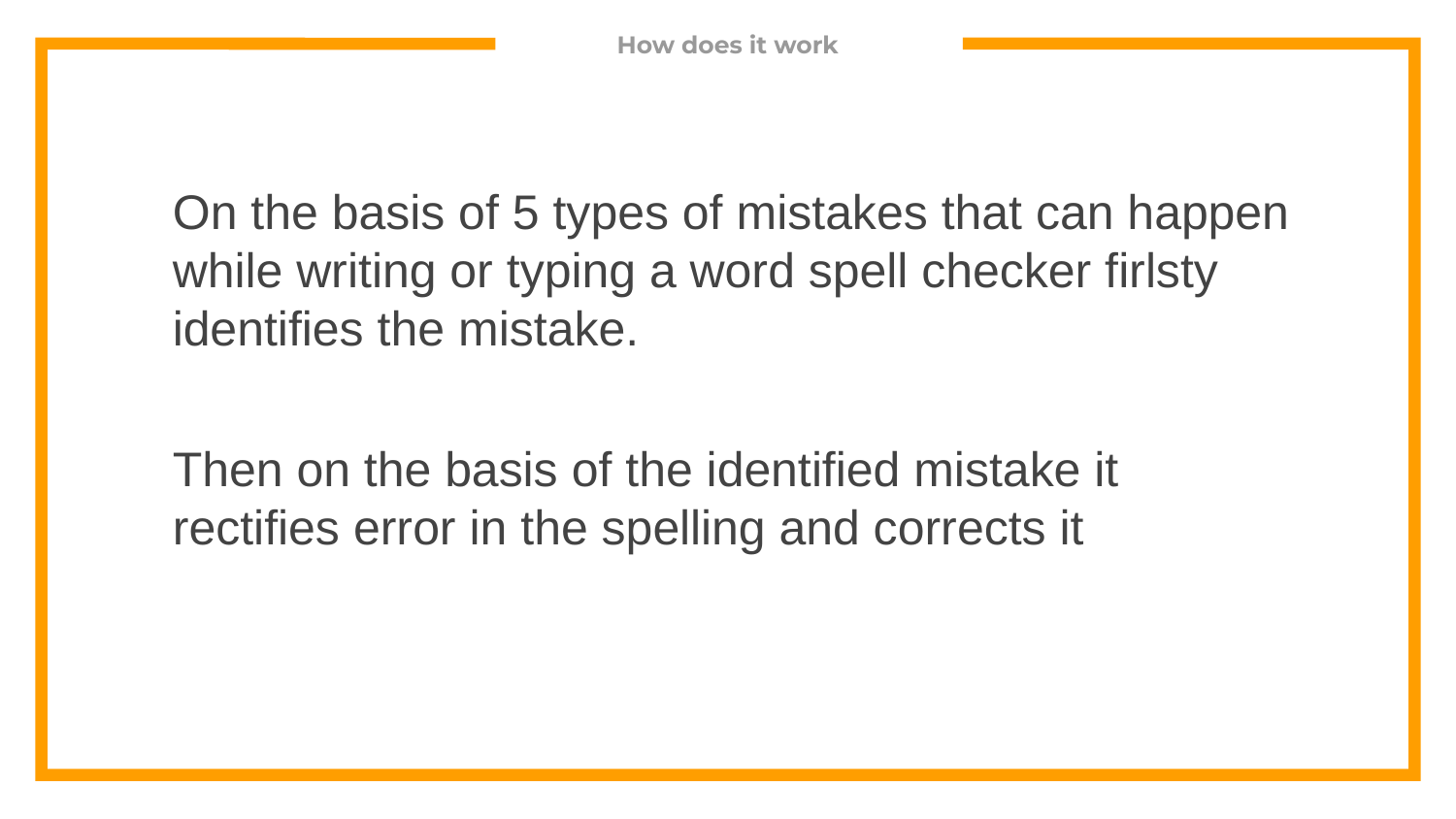

# How does it work
On the basis of 5 types of mistakes that can happen while writing or typing a word spell checker firlsty identifies the mistake.

Then on the basis of the identified mistake it rectifies error in the spelling and corrects it

3